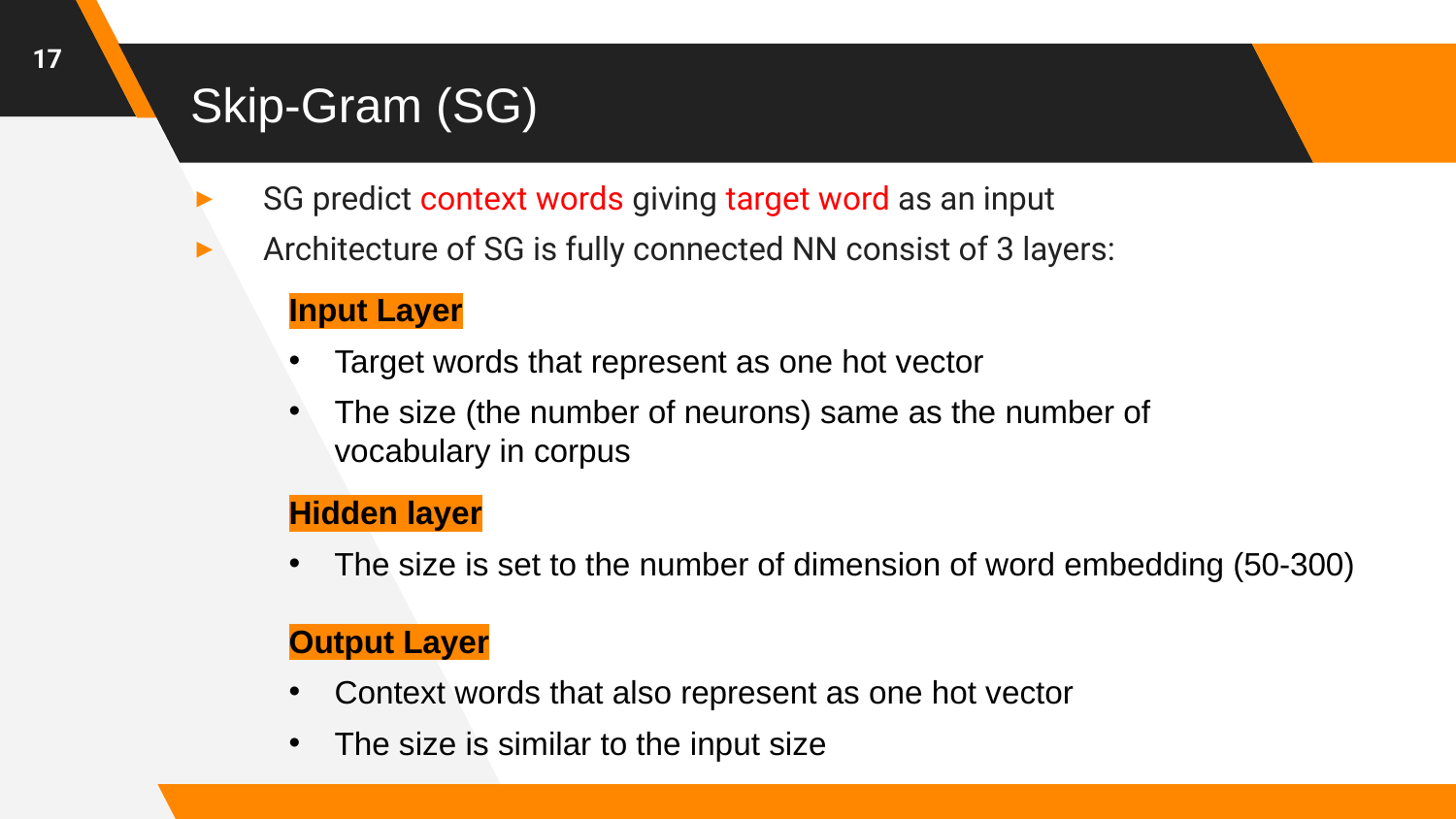

17
# Skip-Gram (SG)
SG predict context words giving target word as an input
Architecture of SG is fully connected NN consist of 3 layers:
Input Layer
Target words that represent as one hot vector
The size (the number of neurons) same as the number of vocabulary in corpus
Hidden layer
The size is set to the number of dimension of word embedding (50-300)
Output Layer
Context words that also represent as one hot vector
The size is similar to the input size